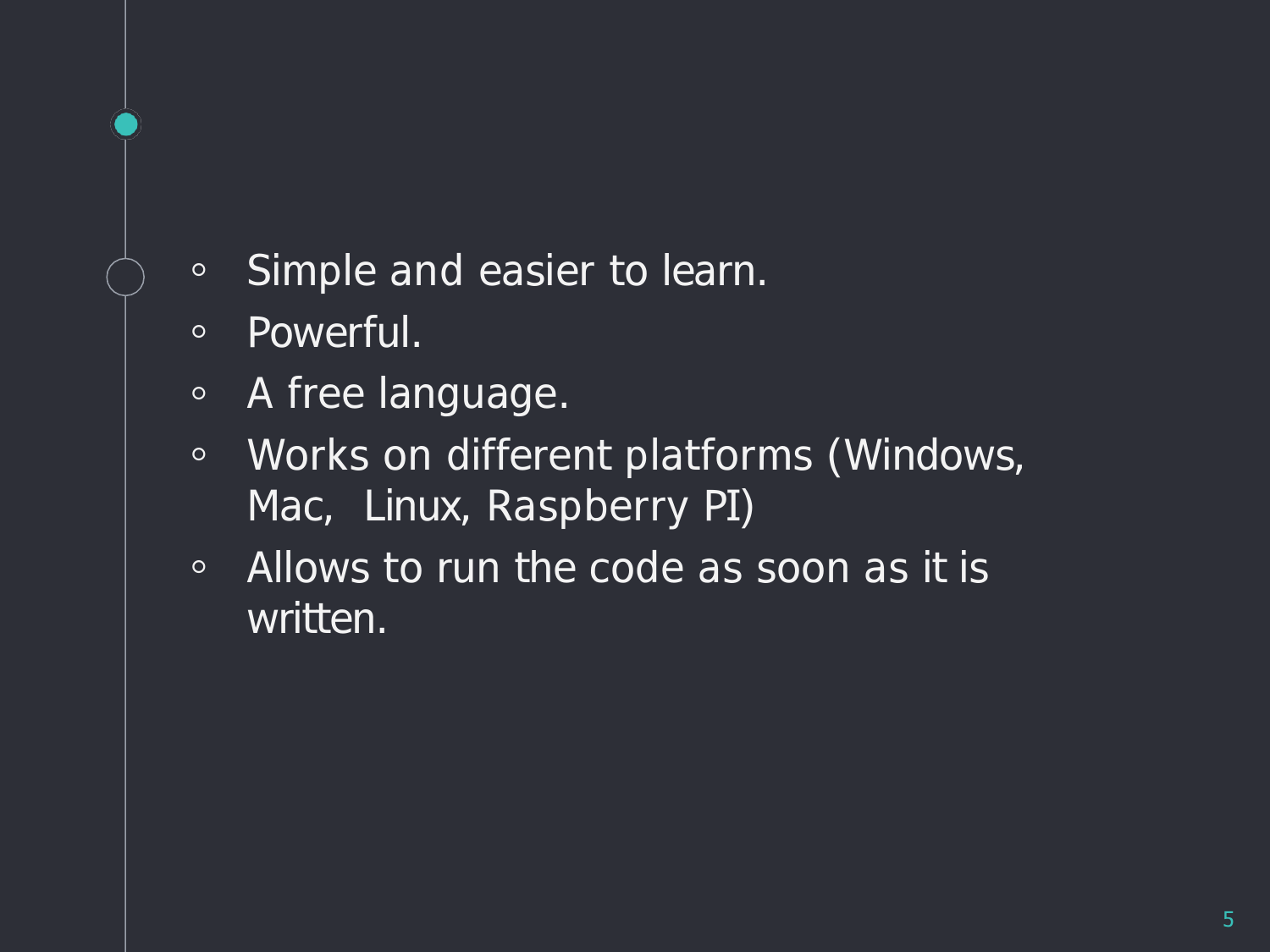

Simple and easier to learn.
Powerful.
A free language.
Works on different platforms (Windows, Mac,  Linux, Raspberry PI)
Allows to run the code as soon as it is written.
5